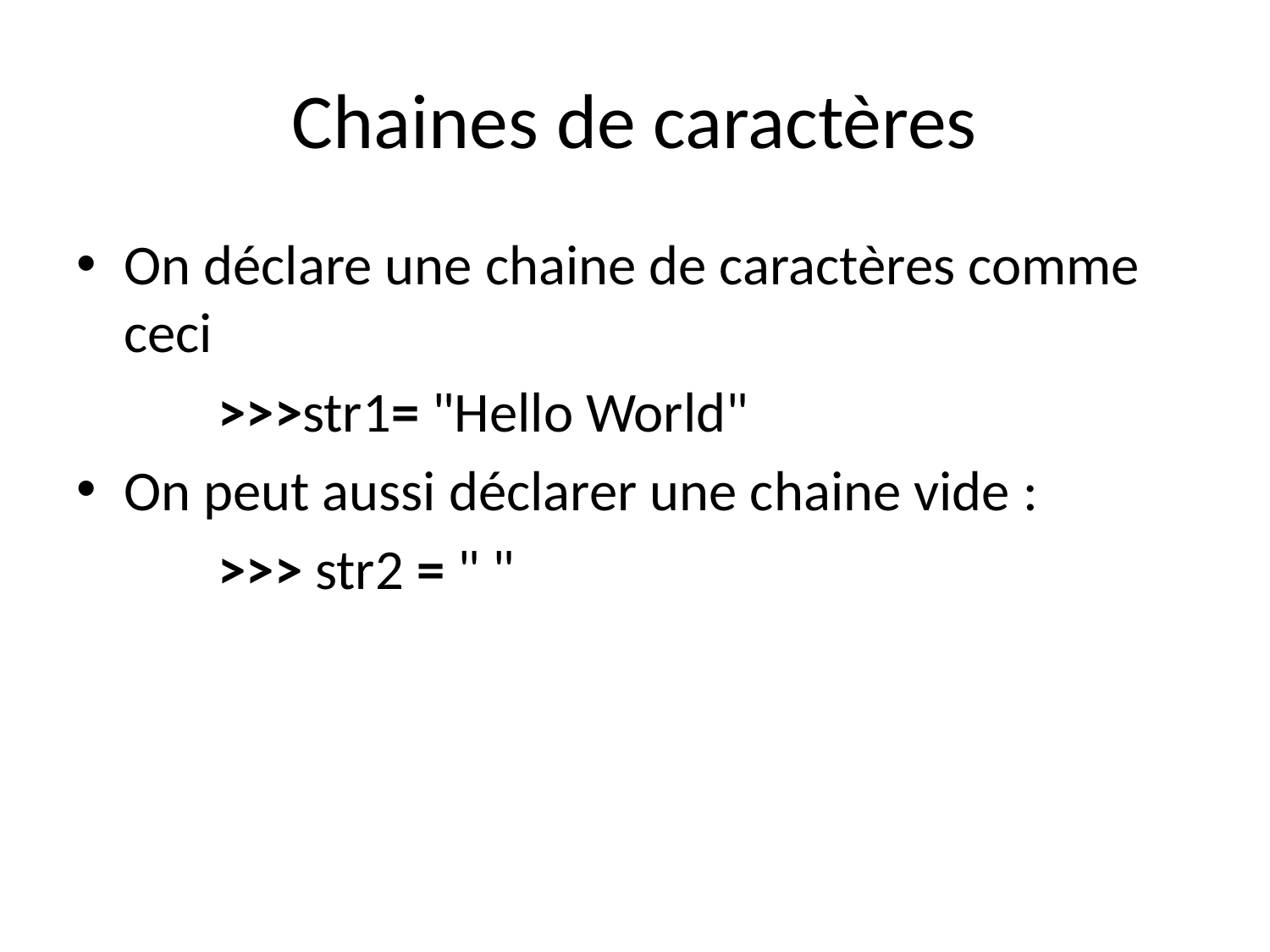

# Chaines de caractères
On déclare une chaine de caractères comme ceci
 	>>>str1= "Hello World"
On peut aussi déclarer une chaine vide :
	>>> str2 = " "